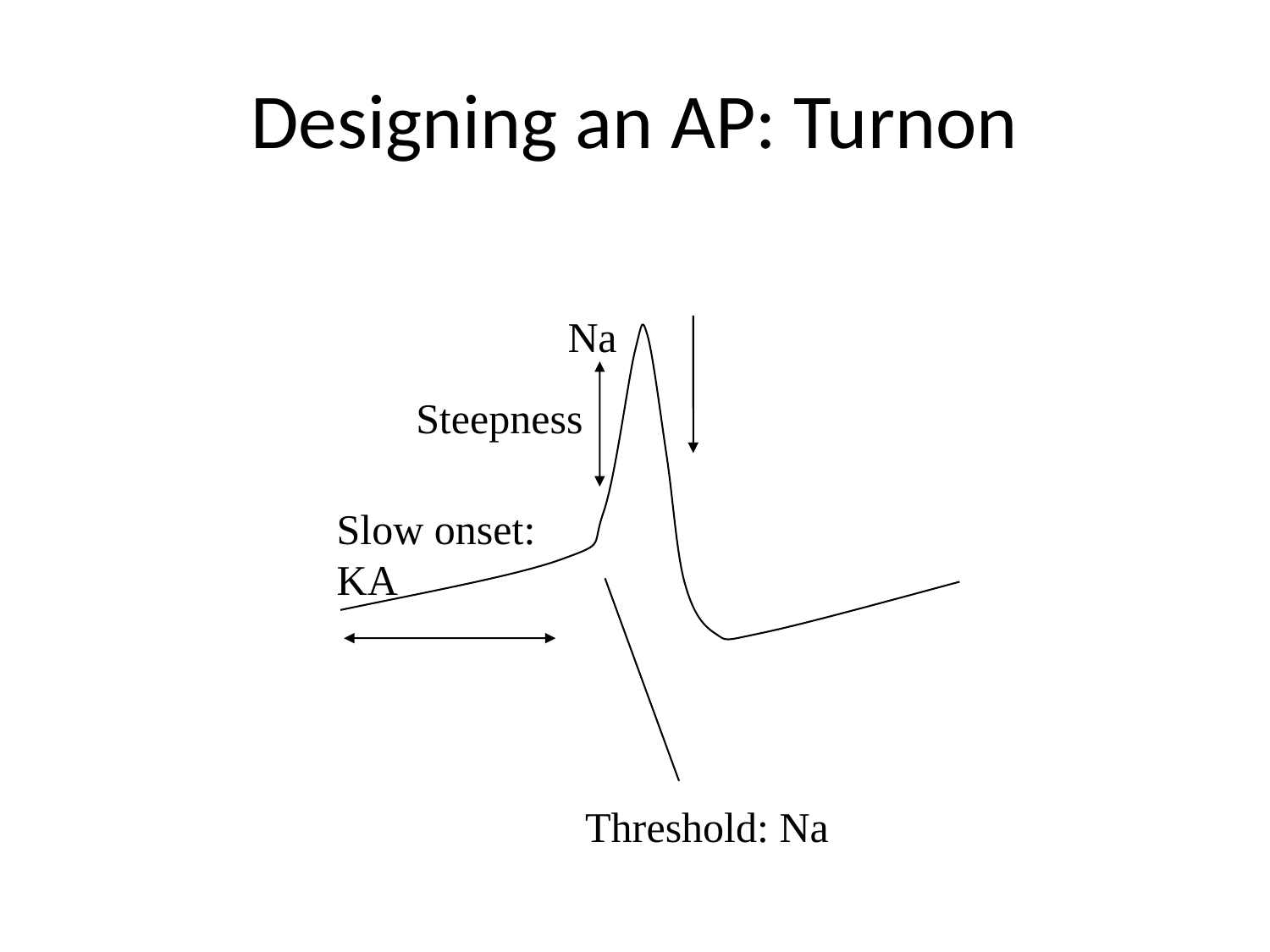

# Designing an AP: Turnon
Na

Steepness
Slow onset:
KA

Threshold: Na